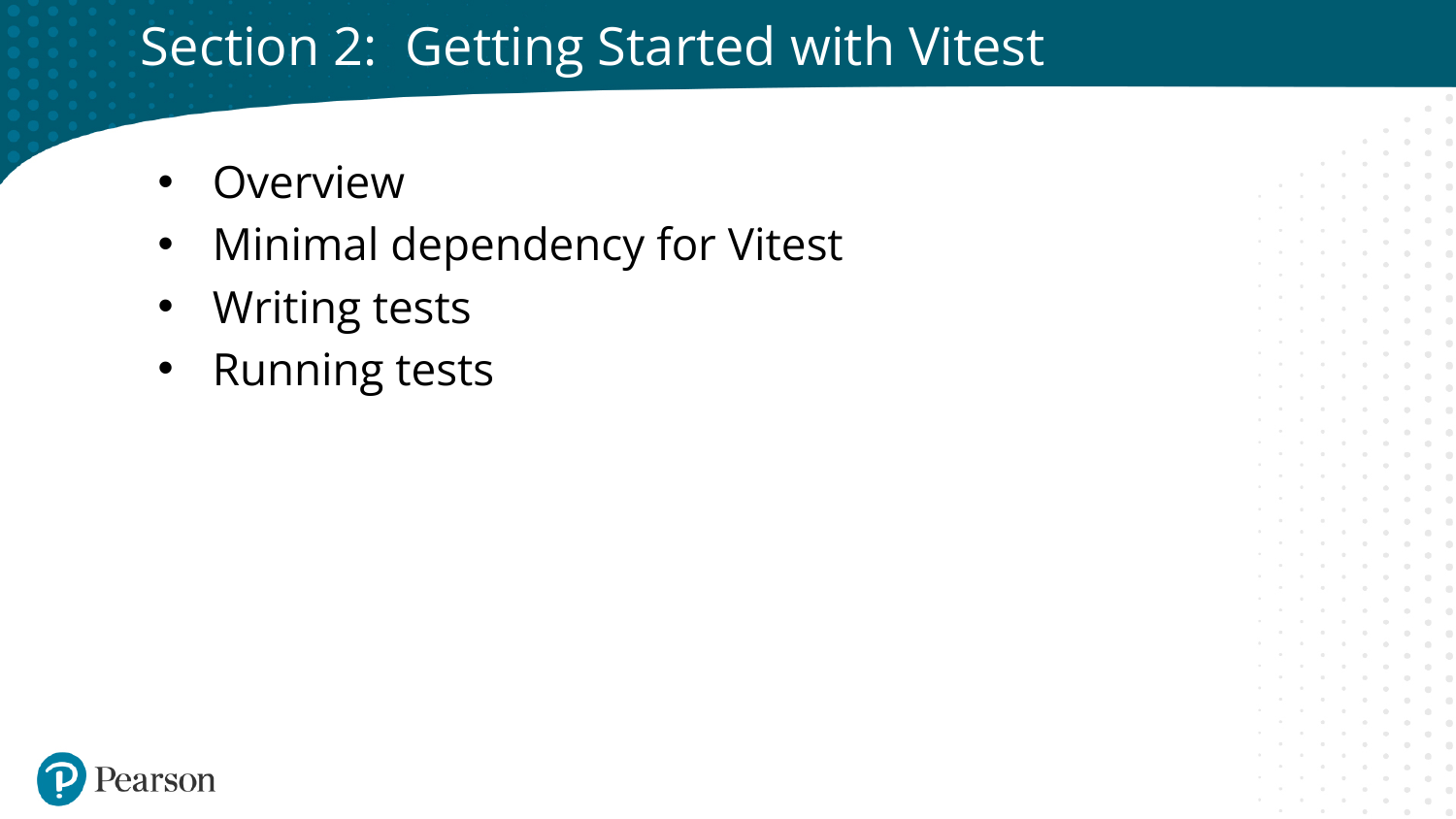

# Section 2:  Getting Started with Vitest
Overview
Minimal dependency for Vitest
Writing tests
Running tests